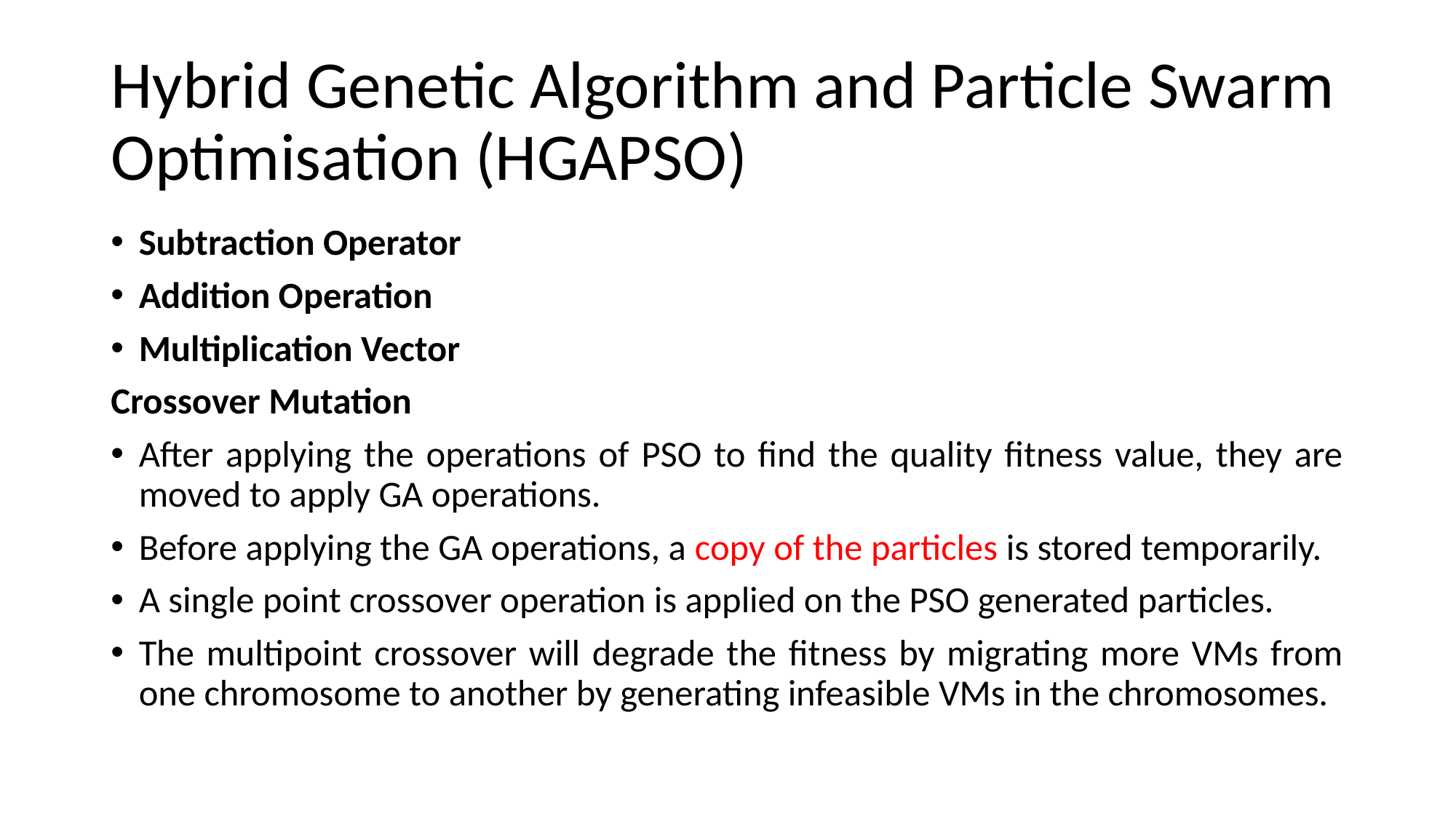

# Hybrid Genetic Algorithm and Particle Swarm Optimisation (HGAPSO)
Subtraction Operator
Addition Operation
Multiplication Vector
Crossover Mutation
After applying the operations of PSO to find the quality fitness value, they are moved to apply GA operations.
Before applying the GA operations, a copy of the particles is stored temporarily.
A single point crossover operation is applied on the PSO generated particles.
The multipoint crossover will degrade the fitness by migrating more VMs from one chromosome to another by generating infeasible VMs in the chromosomes.